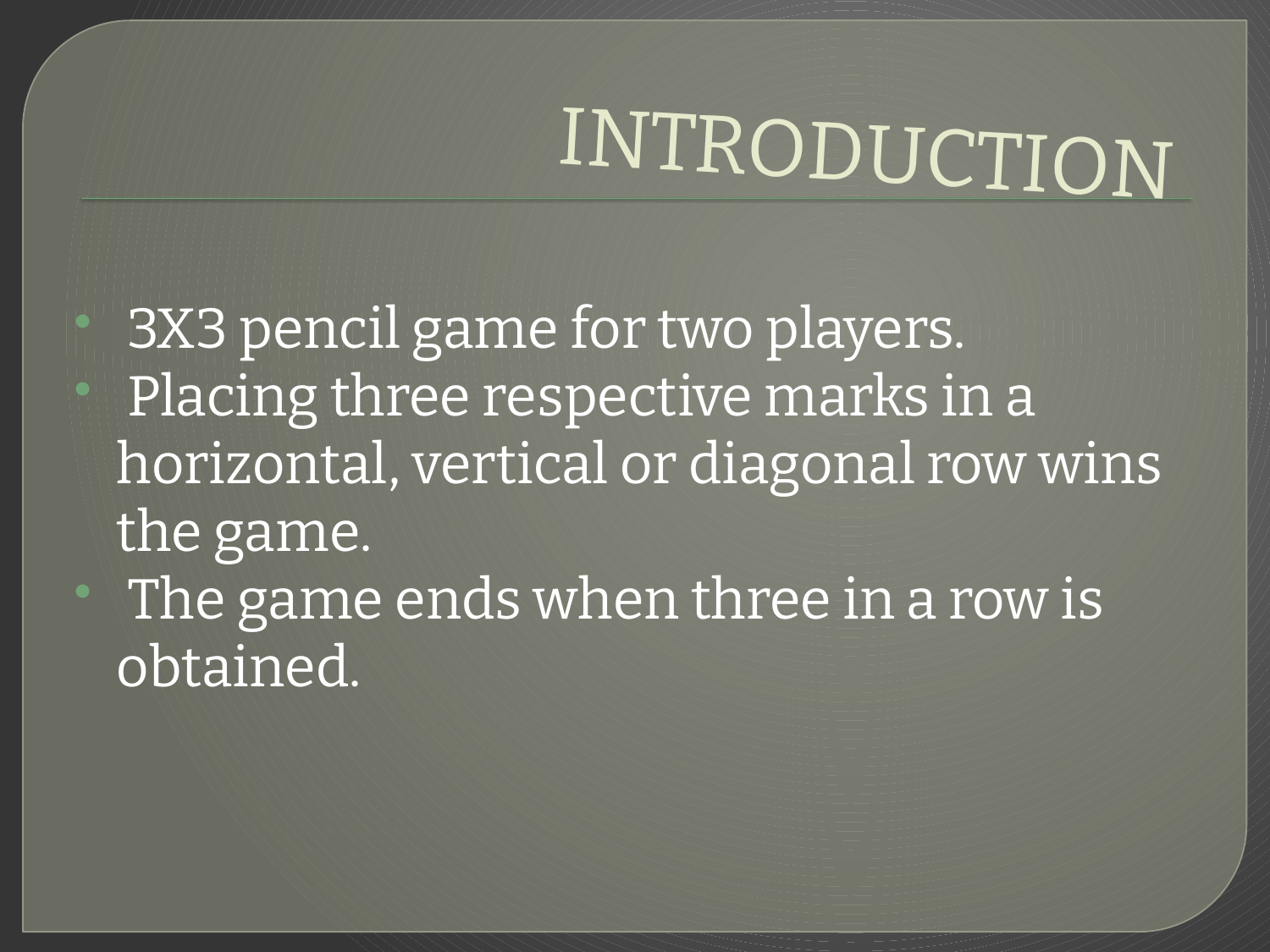

# INTRODUCTION
 3X3 pencil game for two players.
 Placing three respective marks in a   horizontal, vertical or diagonal row wins the game.
 The game ends when three in a row is obtained.